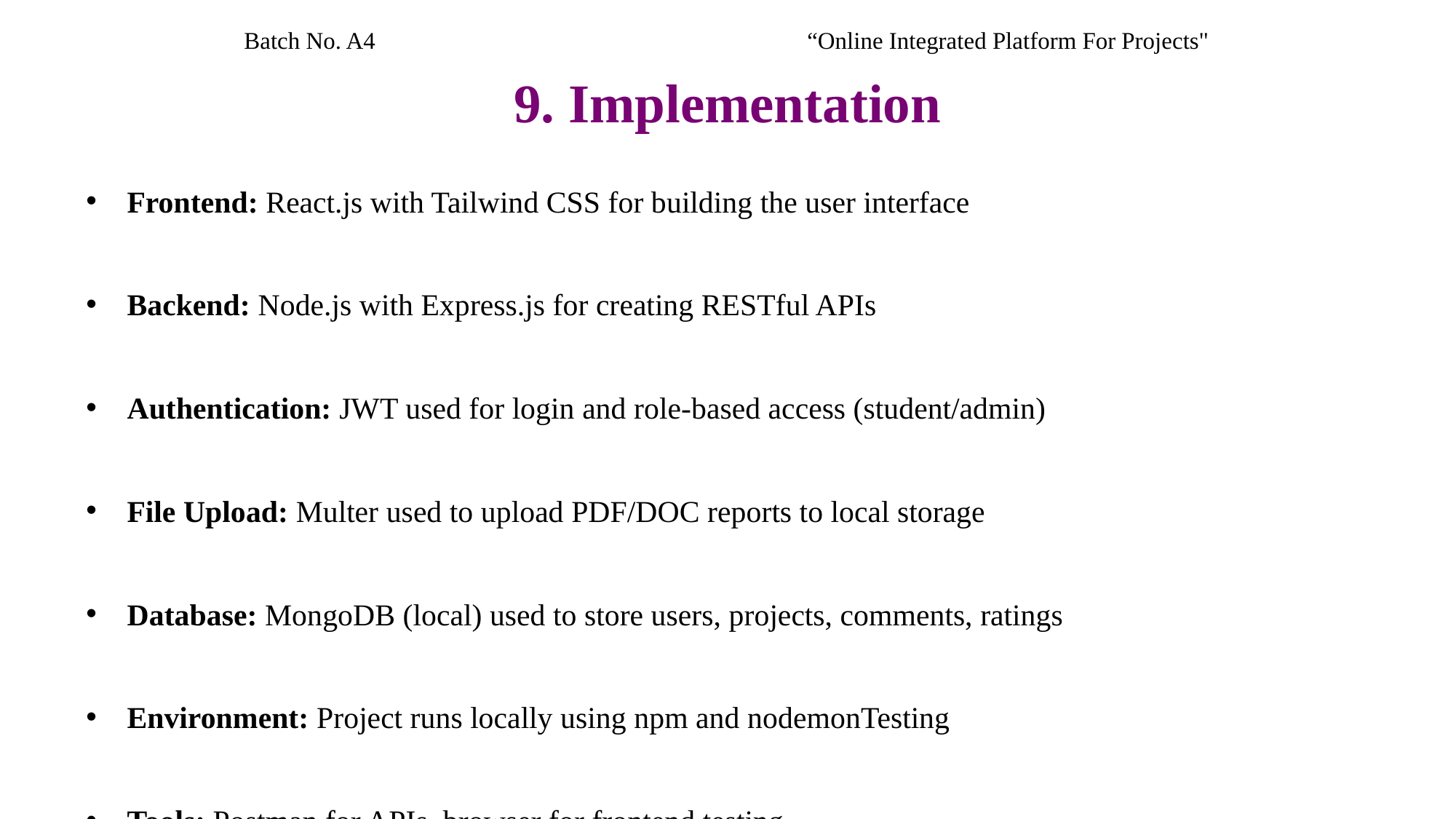

Batch No. A4          					                                                          “Online Integrated Platform For Projects"
# 9. Implementation
Frontend: React.js with Tailwind CSS for building the user interface

Backend: Node.js with Express.js for creating RESTful APIs

Authentication: JWT used for login and role-based access (student/admin)

File Upload: Multer used to upload PDF/DOC reports to local storage

Database: MongoDB (local) used to store users, projects, comments, ratings

Environment: Project runs locally using npm and nodemonTesting

Tools: Postman for APIs, browser for frontend testing.